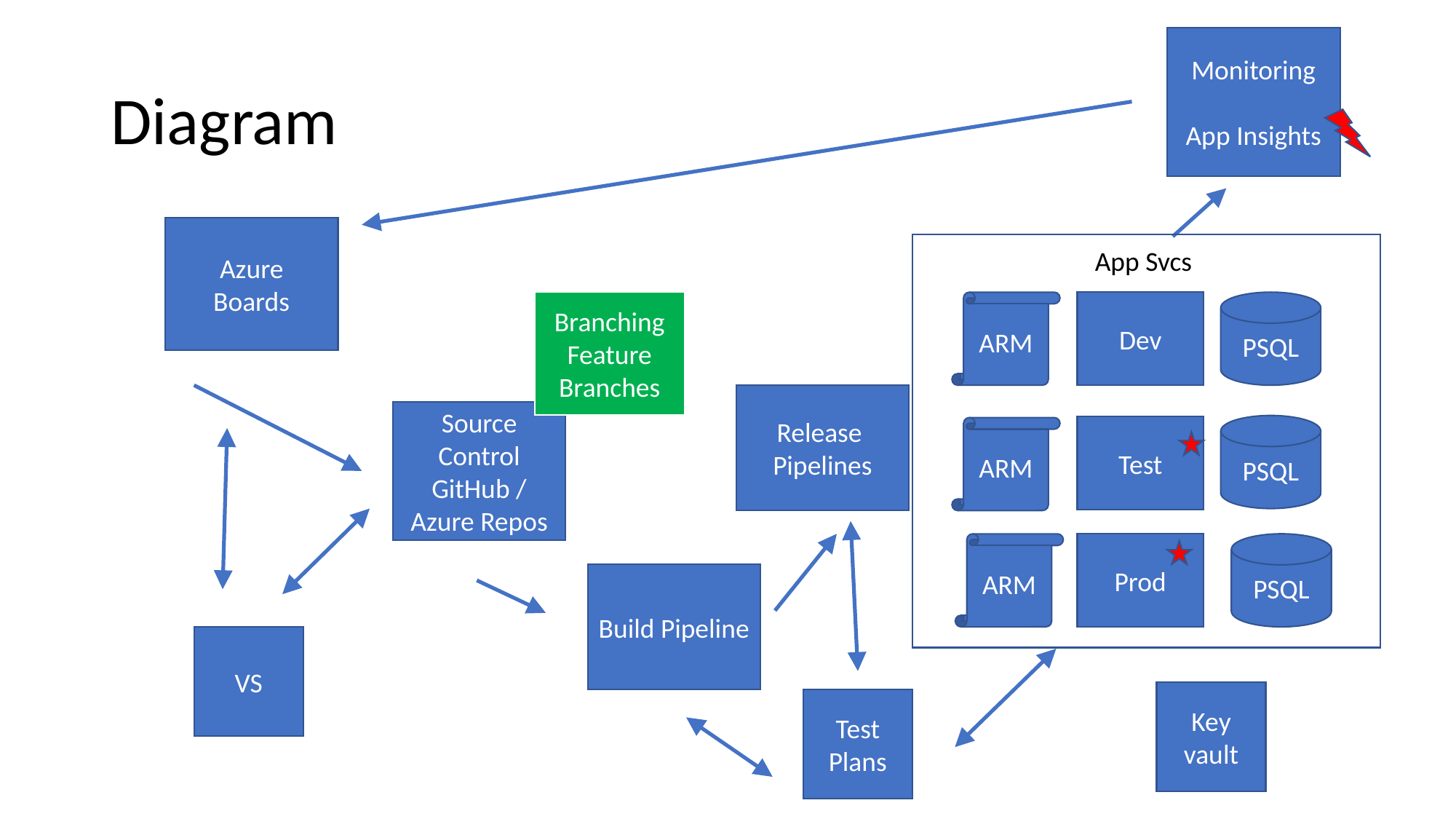

Monitoring

App Insights
# Diagram

Azure
Boards

App Svcs
Branching
Feature Branches
ARM
Dev
PSQL
Release
Pipelines
Source Control
GitHub / Azure Repos
PSQL
Test
ARM

ARM
Prod
PSQL

Build Pipeline
VS
Key vault
Test Plans